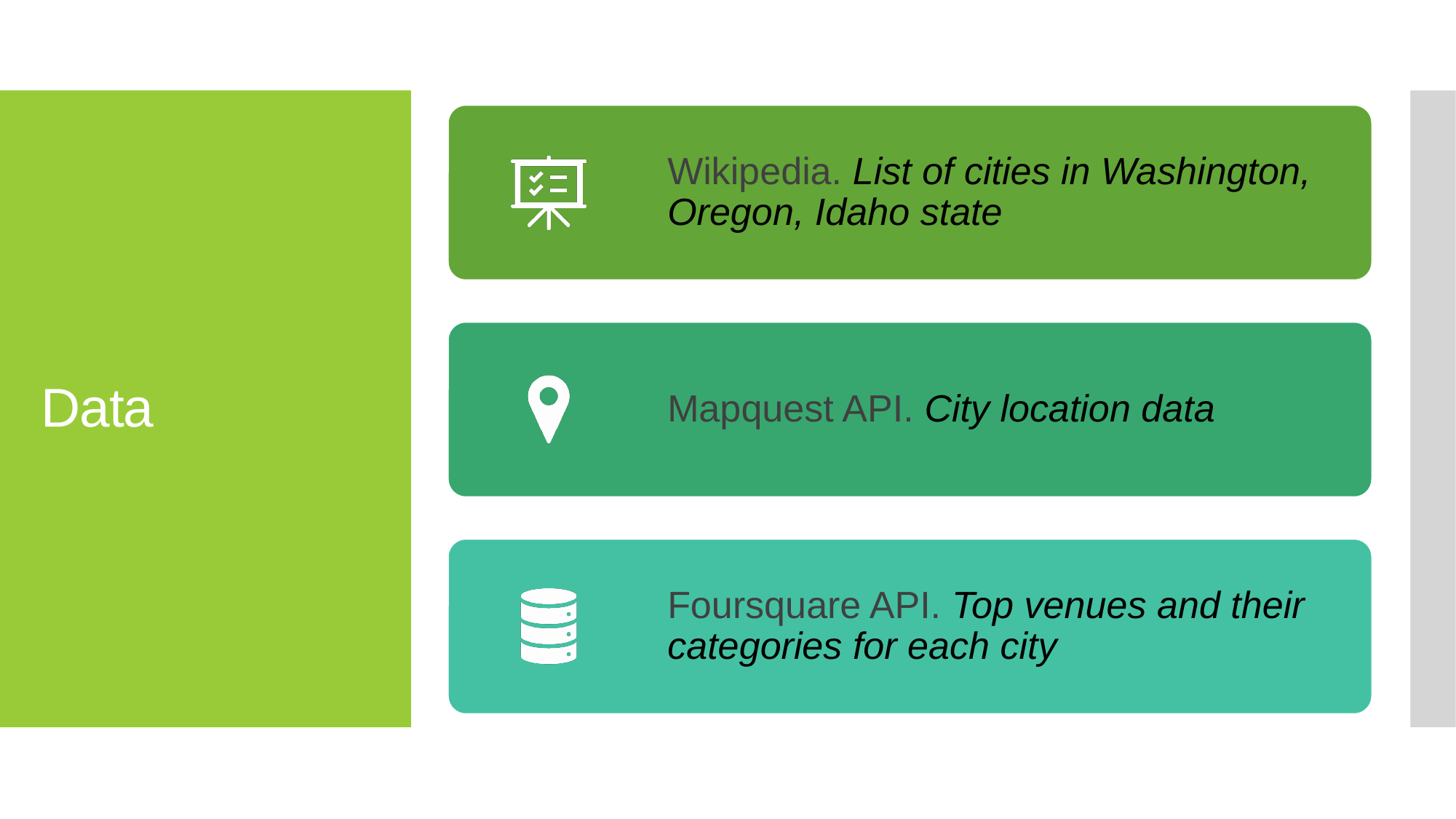

Wikipedia. List of cities in Washington, Oregon, Idaho state
Mapquest API. City location data
Foursquare API. Top venues and their categories for each city
# Data